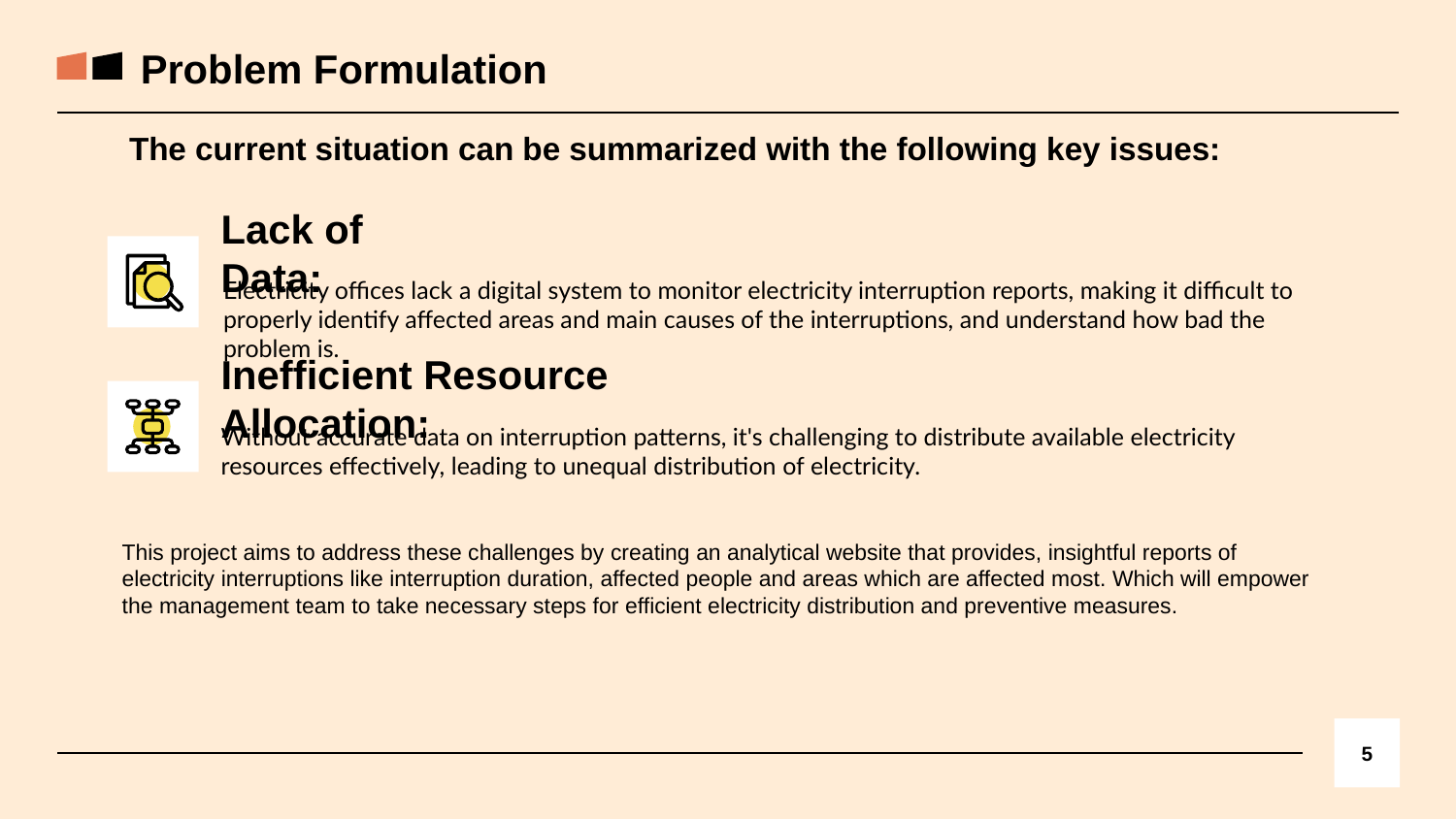

Problem Formulation

The current situation can be summarized with the following key issues:
# Lack of Data:

Electricity offices lack a digital system to monitor electricity interruption reports, making it difficult to properly identify affected areas and main causes of the interruptions, and understand how bad the problem is.
Inefficient Resource Allocation:

Without accurate data on interruption patterns, it's challenging to distribute available electricity resources effectively, leading to unequal distribution of electricity.
This project aims to address these challenges by creating an analytical website that provides, insightful reports of electricity interruptions like interruption duration, affected people and areas which are affected most. Which will empower the management team to take necessary steps for efficient electricity distribution and preventive measures.
5